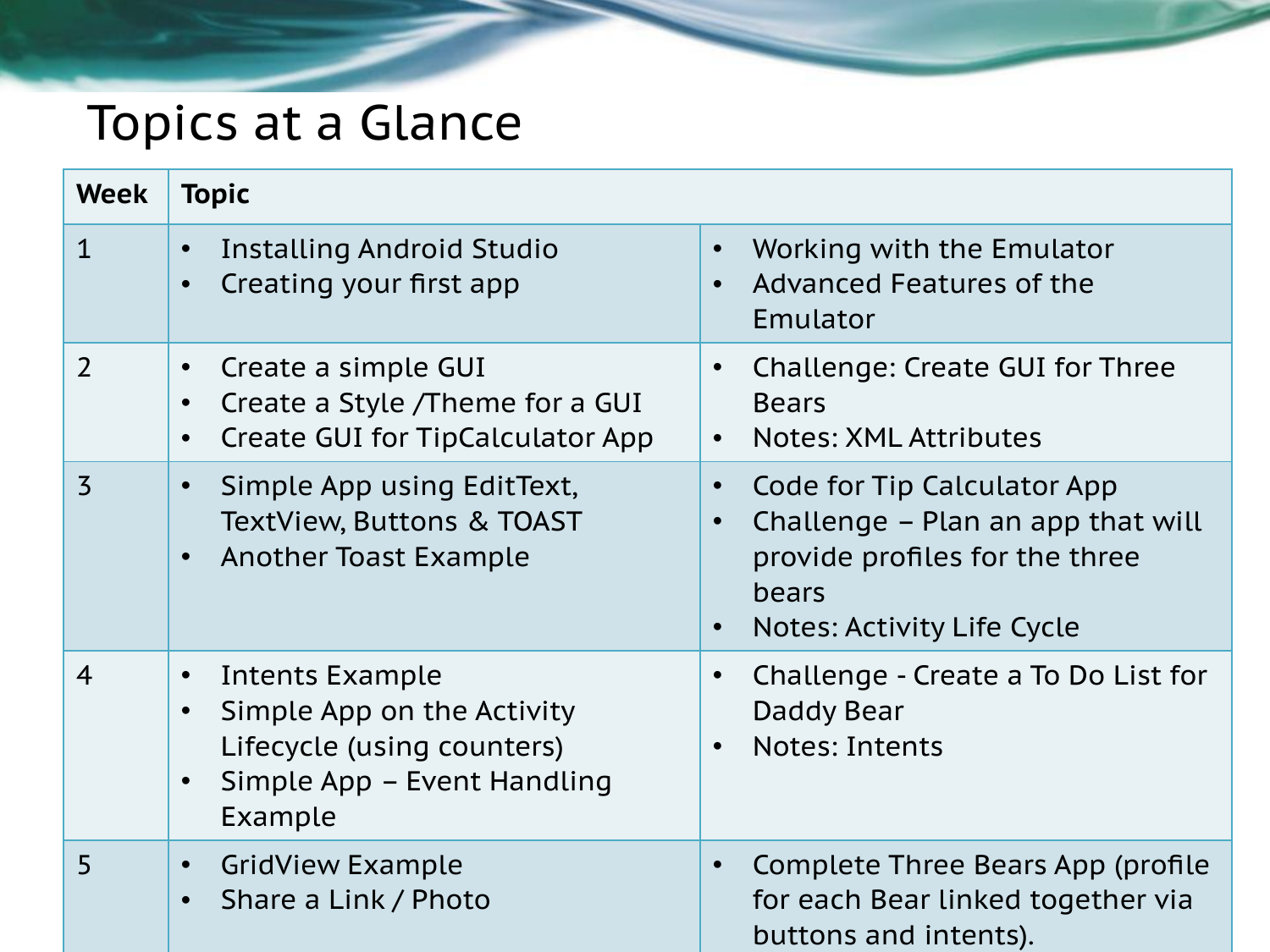

# Topics at a Glance
| Week | Topic |  |
| --- | --- | --- |
| 1 | Installing Android Studio Creating your first app | Working with the Emulator Advanced Features of the Emulator |
| 2 | Create a simple GUI Create a Style /Theme for a GUI Create GUI for TipCalculator App | Challenge: Create GUI for Three Bears Notes: XML Attributes |
| 3 | Simple App using EditText, TextView, Buttons & TOAST Another Toast Example | Code for Tip Calculator App Challenge – Plan an app that will provide profiles for the three bears Notes: Activity Life Cycle |
| 4 | Intents Example Simple App on the Activity Lifecycle (using counters) Simple App – Event Handling Example | Challenge - Create a To Do List for Daddy Bear Notes: Intents |
| 5 | GridView Example Share a Link / Photo | Complete Three Bears App (profile for each Bear linked together via buttons and intents). |